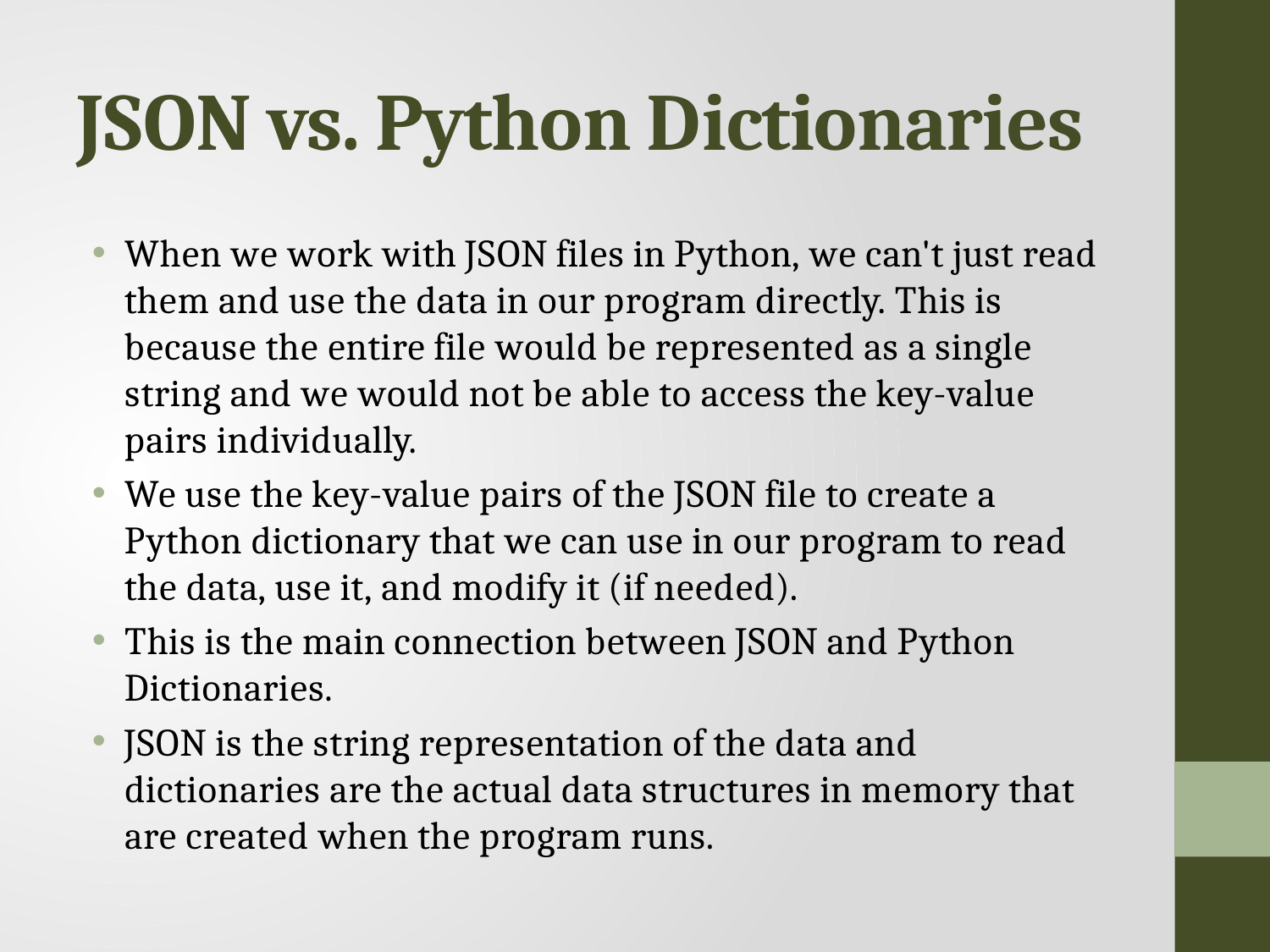

# JSON vs. Python Dictionaries
When we work with JSON files in Python, we can't just read them and use the data in our program directly. This is because the entire file would be represented as a single string and we would not be able to access the key-value pairs individually.
We use the key-value pairs of the JSON file to create a Python dictionary that we can use in our program to read the data, use it, and modify it (if needed).
This is the main connection between JSON and Python Dictionaries.
JSON is the string representation of the data and dictionaries are the actual data structures in memory that are created when the program runs.